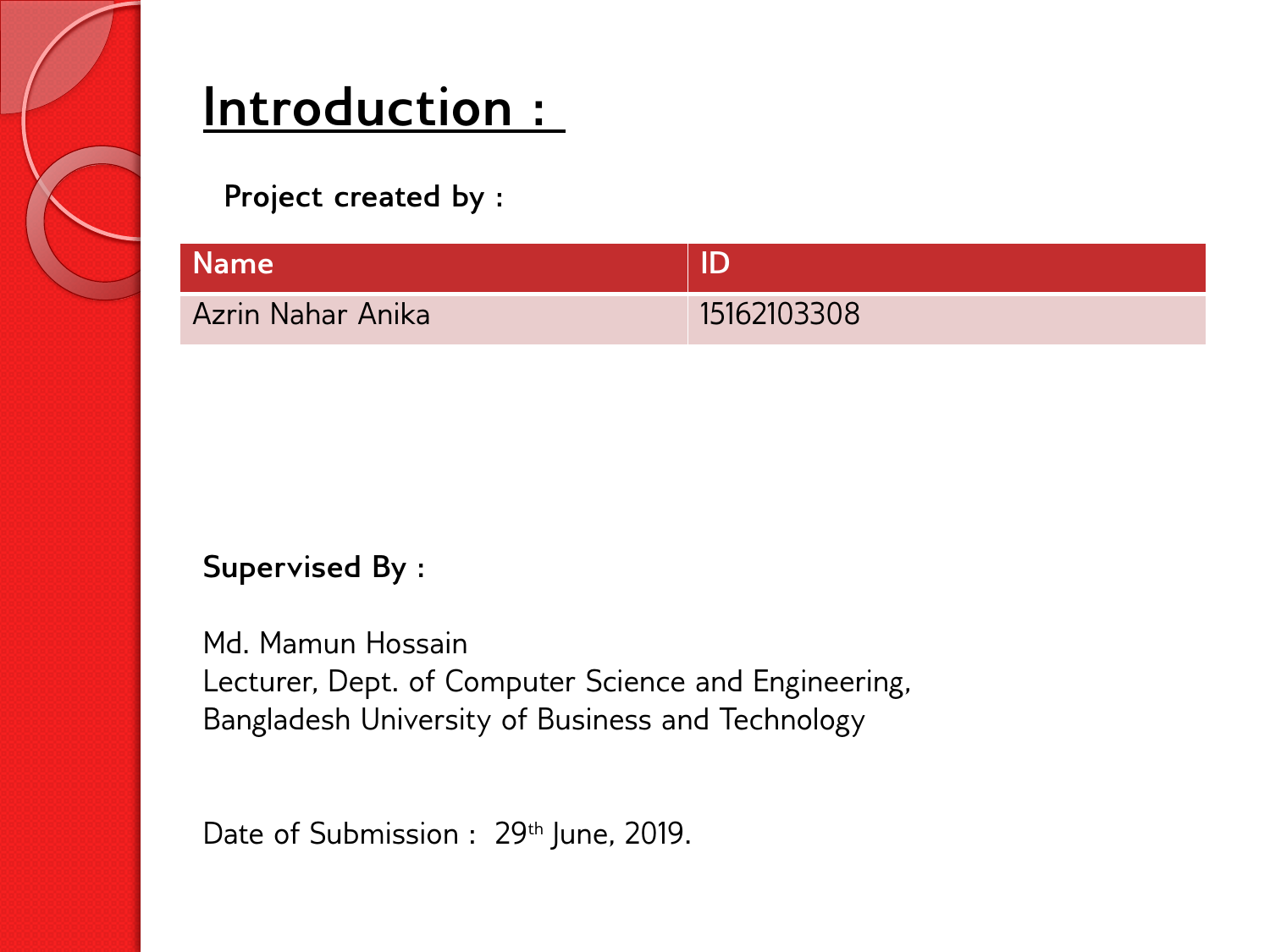

Introduction :
Project created by :
| Name | ID |
| --- | --- |
| Azrin Nahar Anika | 15162103308 |
Supervised By :

Md. Mamun Hossain
Lecturer, Dept. of Computer Science and Engineering,
Bangladesh University of Business and Technology

Date of Submission :  29th June, 2019.